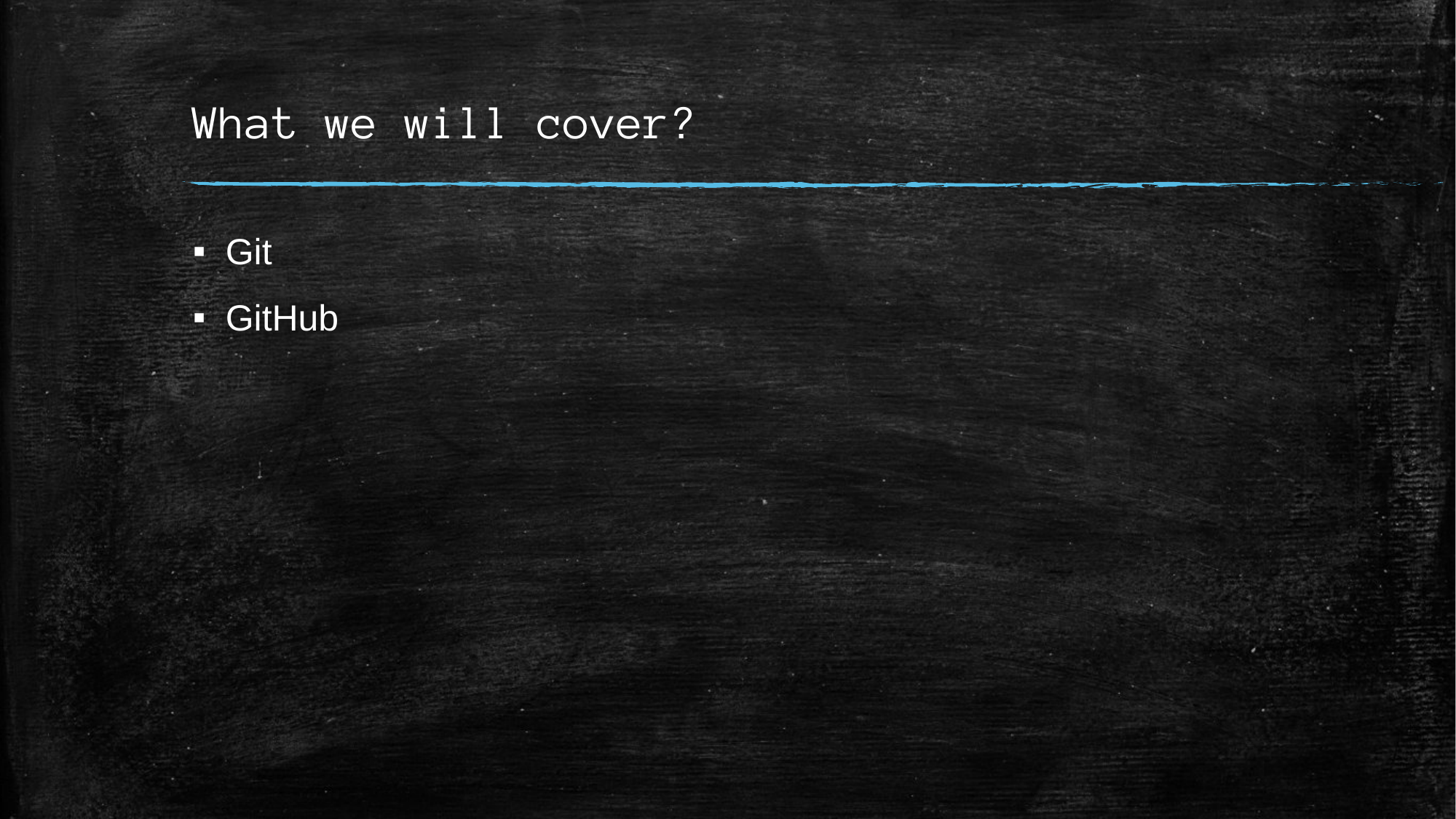

# What we will cover?
Git
GitHub